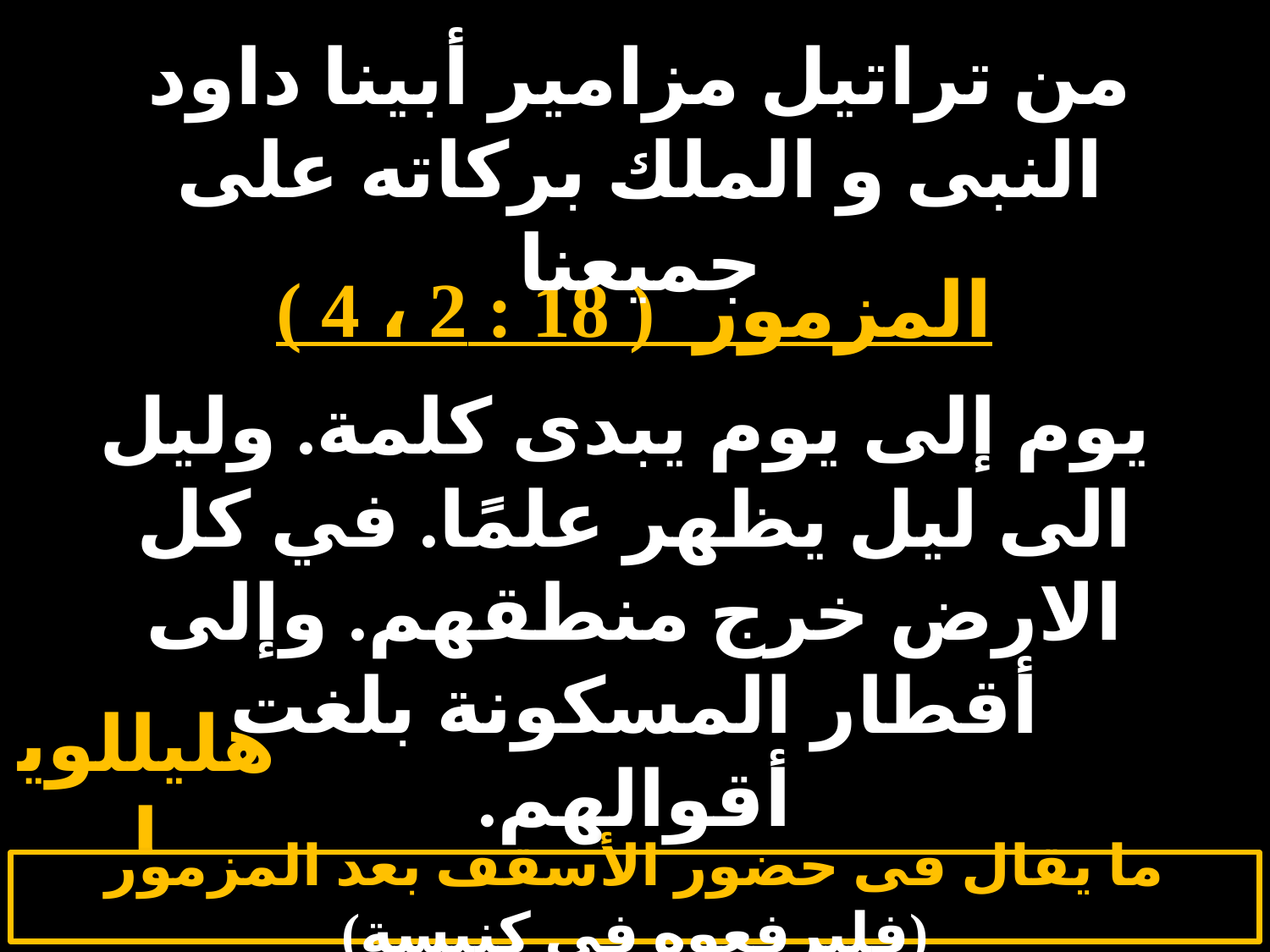

# الاربعاء 5
من تراتيل مزامير أبينا داود النبى و الملك بركاته على جميعنا
المزمور  ( 18 : 2 ، 4 )
 يوم إلى يوم يبدى كلمة. وليل الى ليل يظهر علمًا. في كل الارض خرج منطقهم. وإلى أقطار المسكونة بلغت أقوالهم.
هليللويا
ما يقال فى حضور الأسقف بعد المزمور (فليرفعوه فى كنيسة)